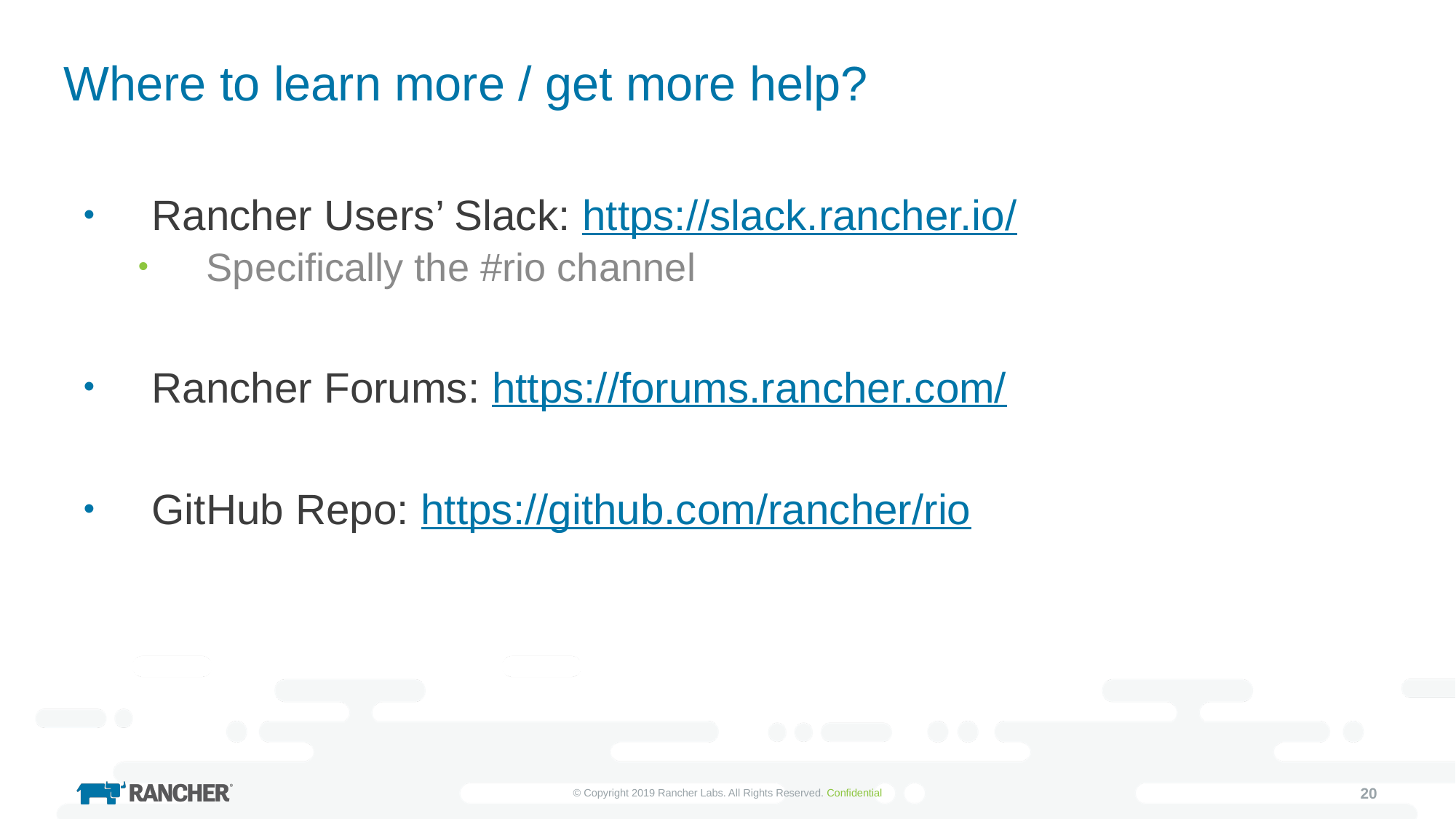

# Where to learn more / get more help?
Rancher Users’ Slack: https://slack.rancher.io/
Specifically the #rio channel

Rancher Forums: https://forums.rancher.com/

GitHub Repo: https://github.com/rancher/rio